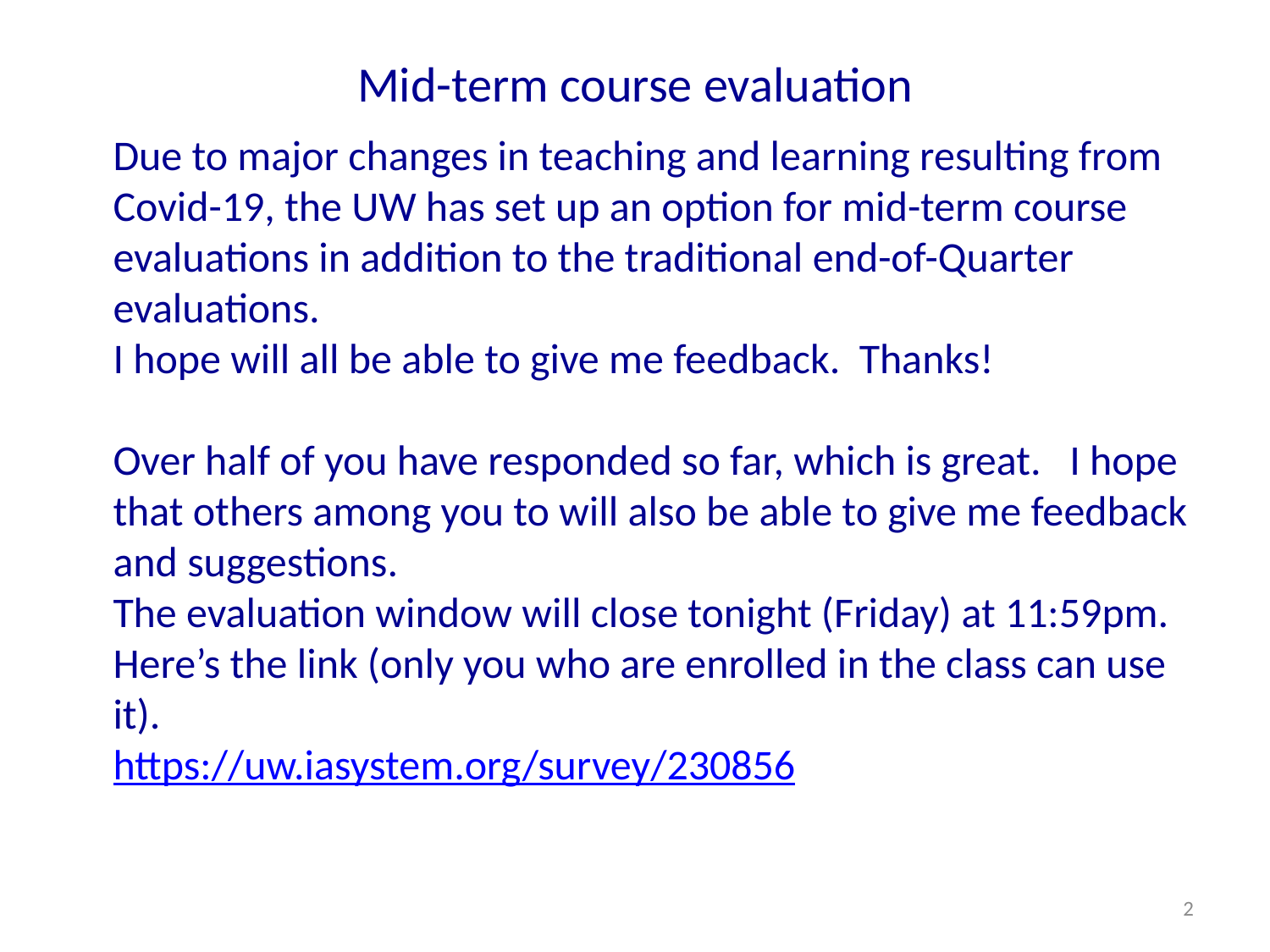

# Mid-term course evaluation
Due to major changes in teaching and learning resulting from Covid-19, the UW has set up an option for mid-term course evaluations in addition to the traditional end-of-Quarter evaluations.
I hope will all be able to give me feedback.  Thanks!

Over half of you have responded so far, which is great.   I hope that others among you to will also be able to give me feedback and suggestions.
The evaluation window will close tonight (Friday) at 11:59pm.
Here’s the link (only you who are enrolled in the class can use it).
https://uw.iasystem.org/survey/230856
2